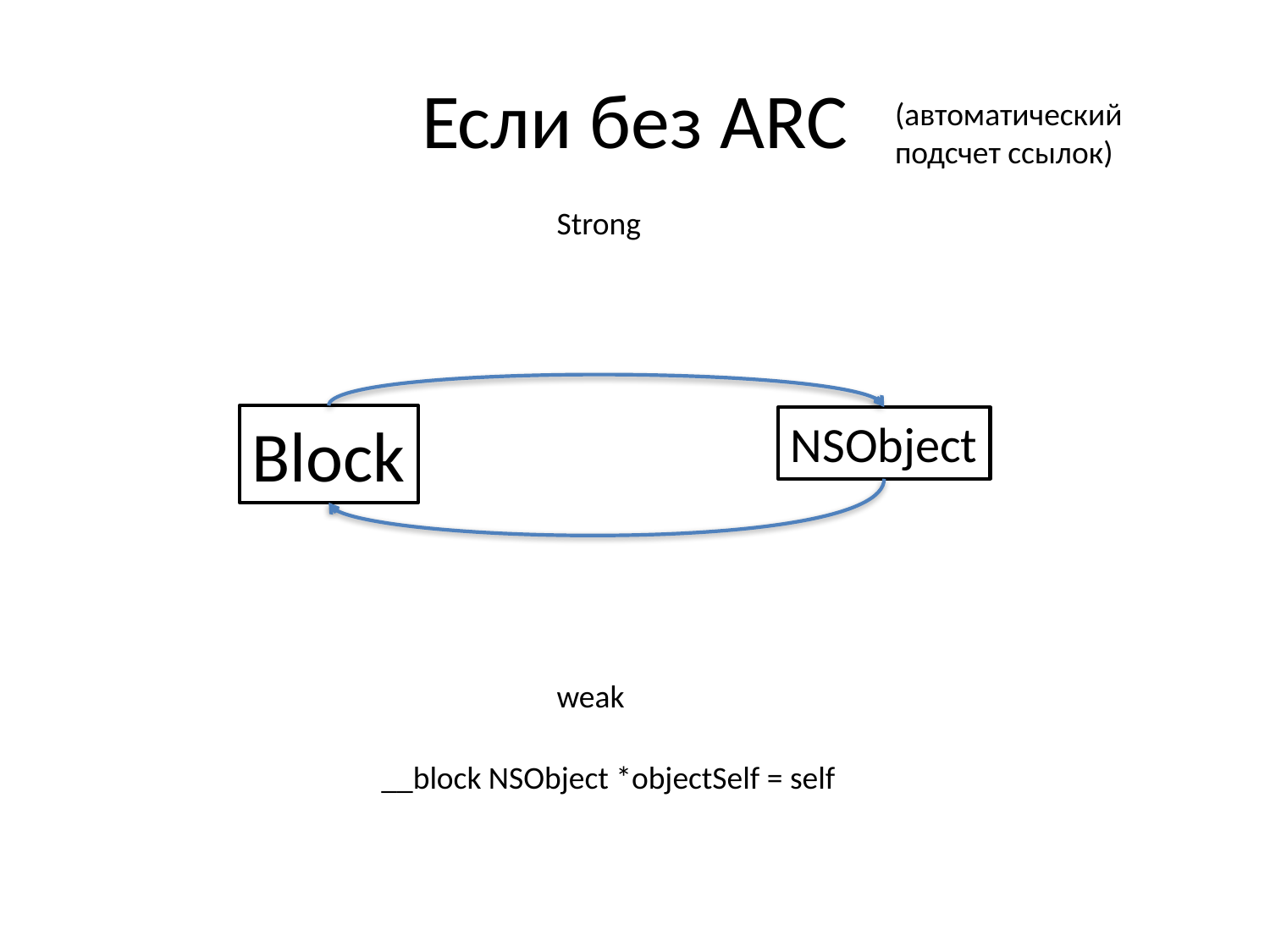

# Если без ARC
(автоматический
подсчет ссылок)
Strong
Block
NSObject
weak
__block NSObject *objectSelf = self